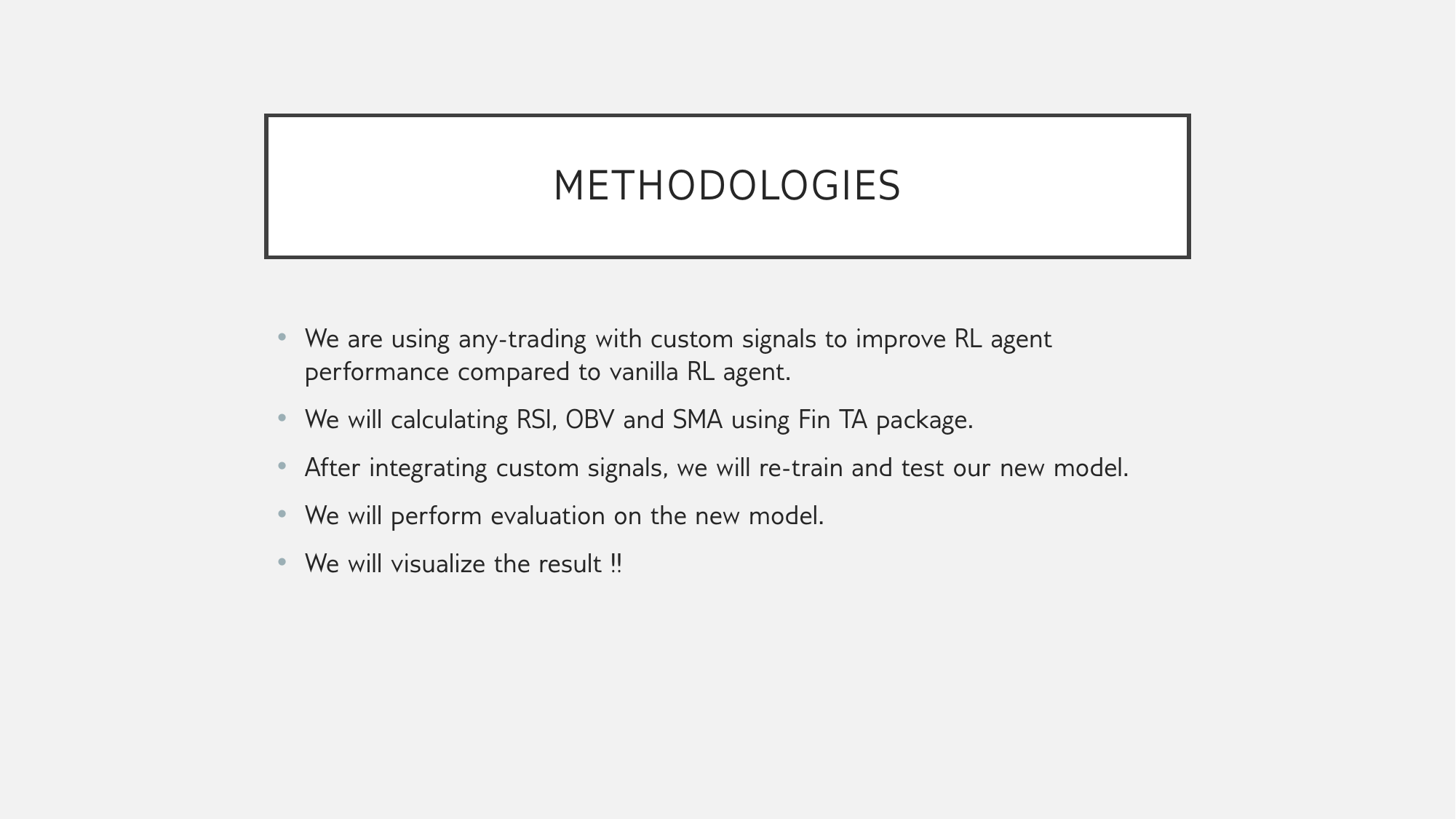

# methodologies
We are using any-trading with custom signals to improve RL agent performance compared to vanilla RL agent.
We will calculating RSI, OBV and SMA using Fin TA package.
After integrating custom signals, we will re-train and test our new model.
We will perform evaluation on the new model.
We will visualize the result !!